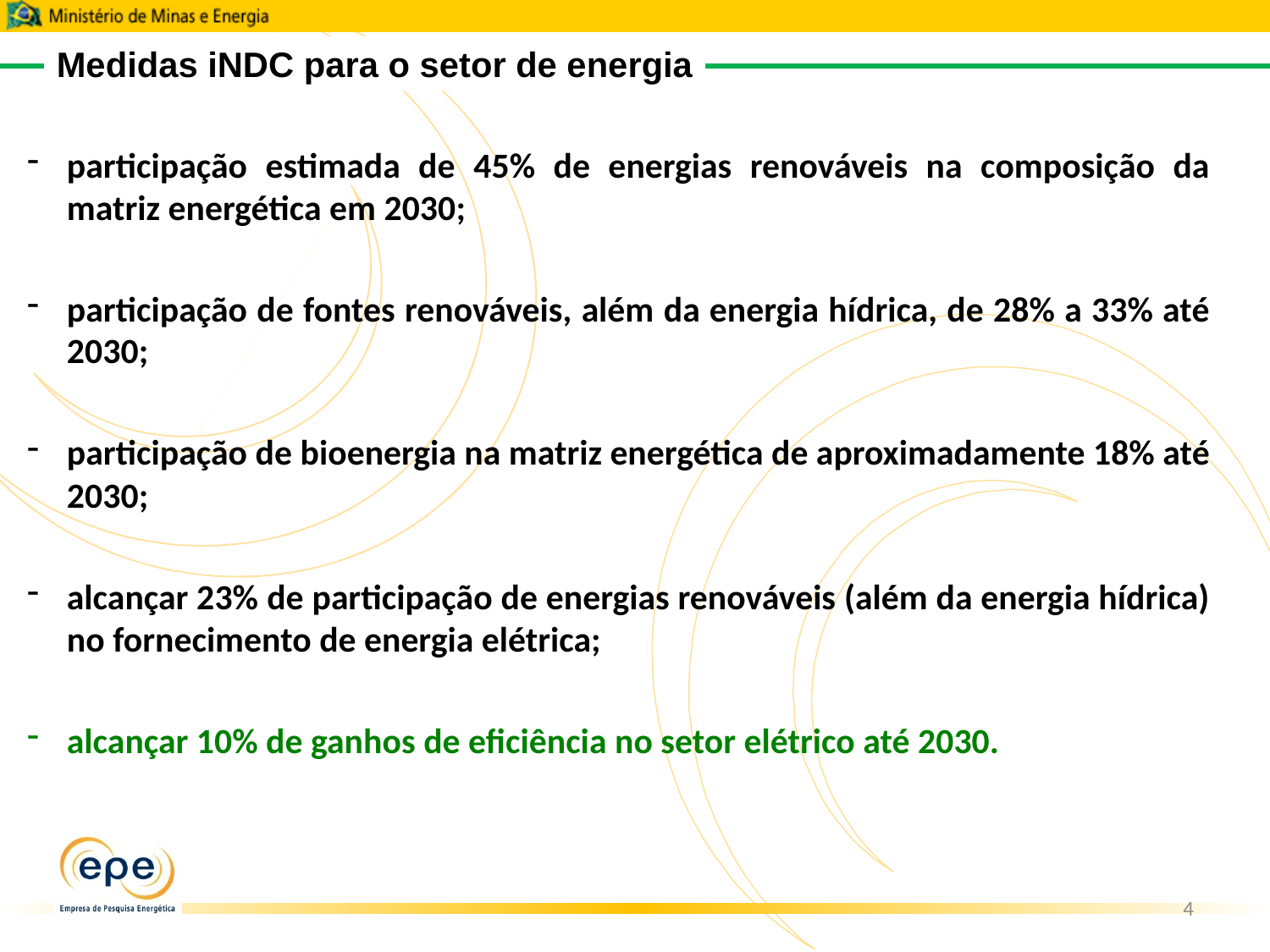

Medidas iNDC para o setor de energia
participação estimada de 45% de energias renováveis na composição da matriz energética em 2030;

participação de fontes renováveis, além da energia hídrica, de 28% a 33% até 2030;

participação de bioenergia na matriz energética de aproximadamente 18% até 2030;

alcançar 23% de participação de energias renováveis (além da energia hídrica) no fornecimento de energia elétrica;

alcançar 10% de ganhos de eficiência no setor elétrico até 2030.
4